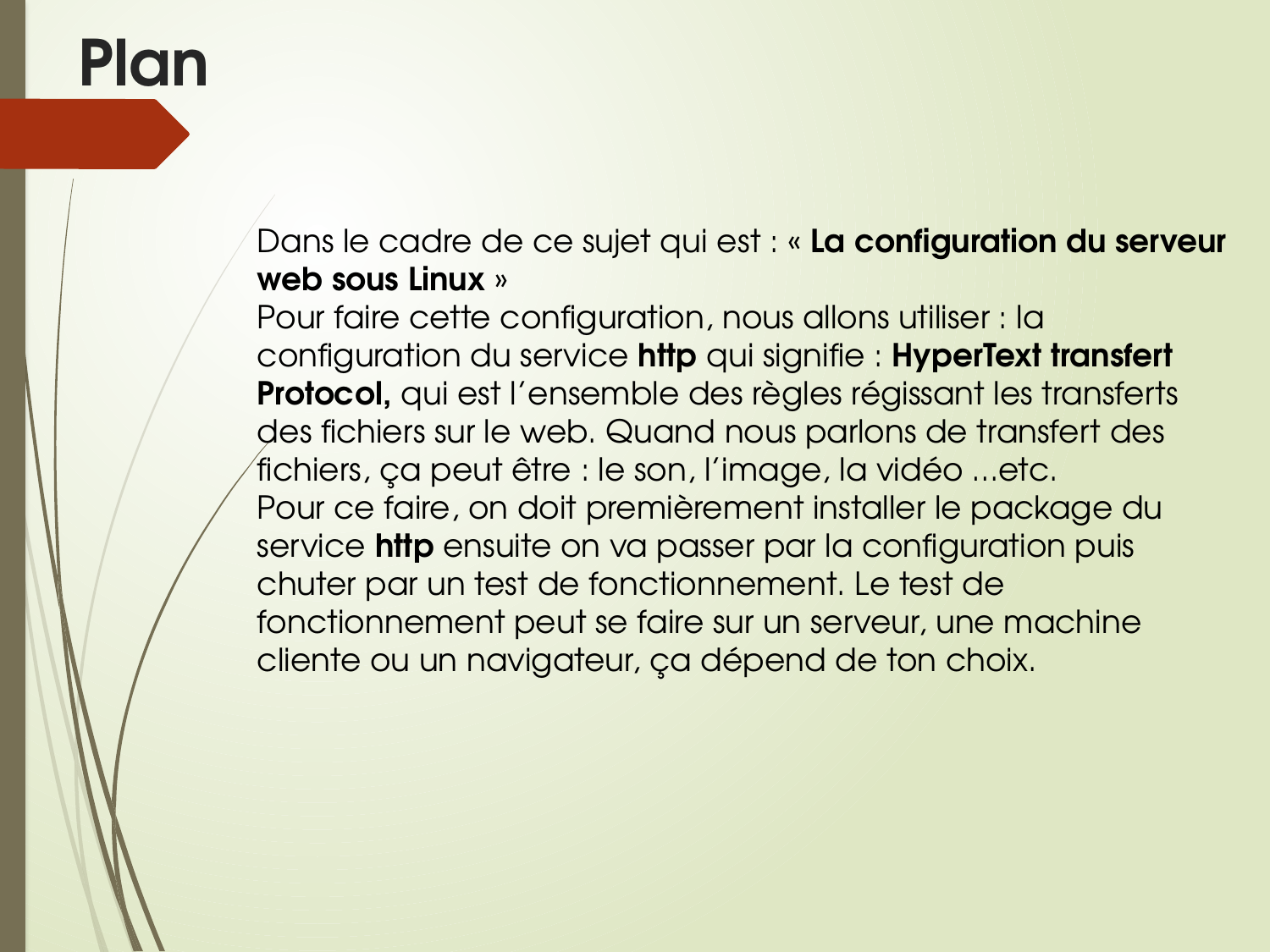

# Plan

Dans le cadre de ce sujet qui est : « La configuration du serveur web sous Linux »
Pour faire cette configuration, nous allons utiliser : la configuration du service http qui signifie : HyperText transfert Protocol, qui est l’ensemble des règles régissant les transferts des fichiers sur le web. Quand nous parlons de transfert des fichiers, ça peut être : le son, l’image, la vidéo …etc.
Pour ce faire, on doit premièrement installer le package du service http ensuite on va passer par la configuration puis chuter par un test de fonctionnement. Le test de fonctionnement peut se faire sur un serveur, une machine cliente ou un navigateur, ça dépend de ton choix.